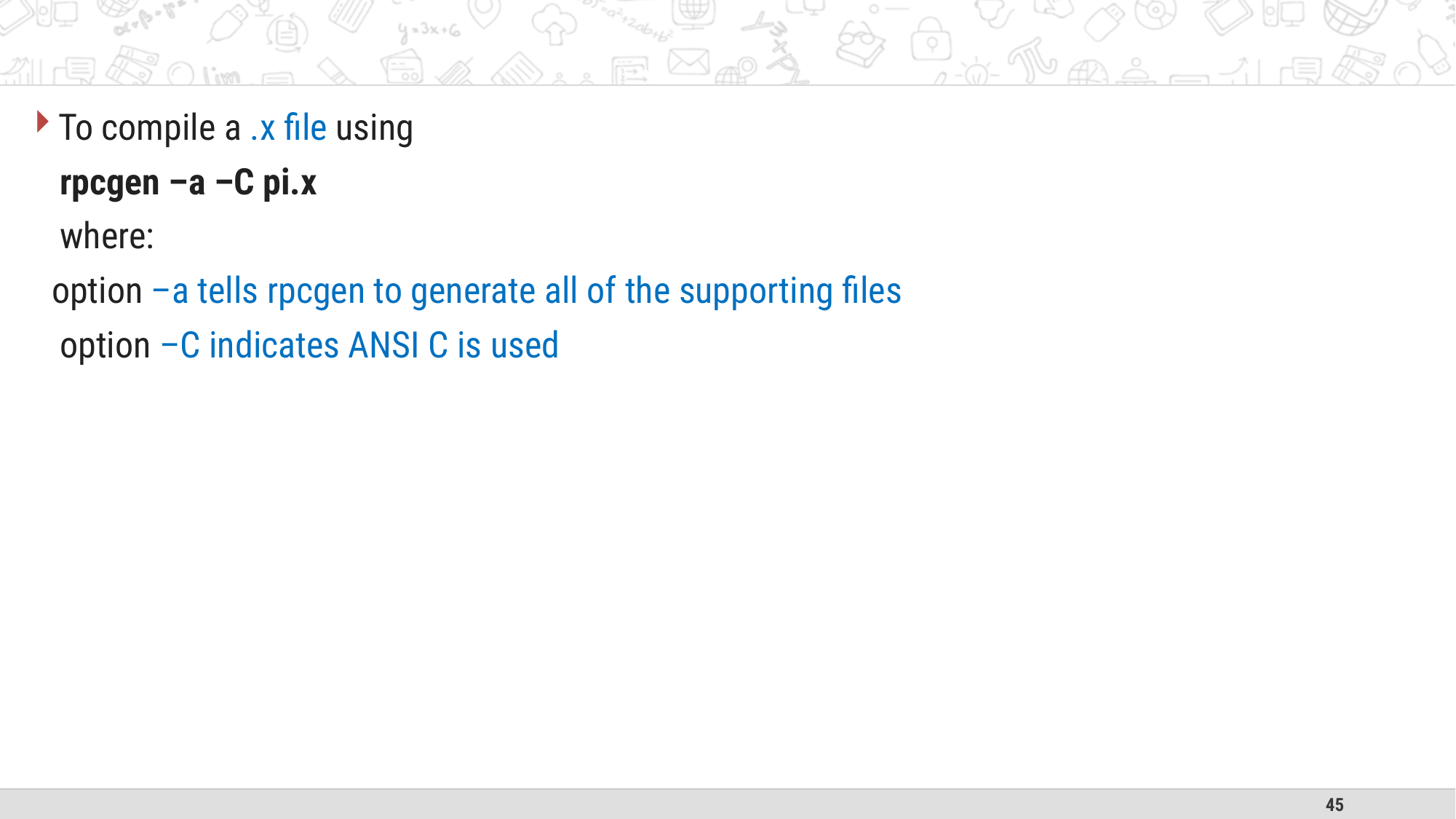

#
To compile a .x file using
    rpcgen –a –C pi.x
    where:
   option –a tells rpcgen to generate all of the supporting files
    option –C indicates ANSI C is used